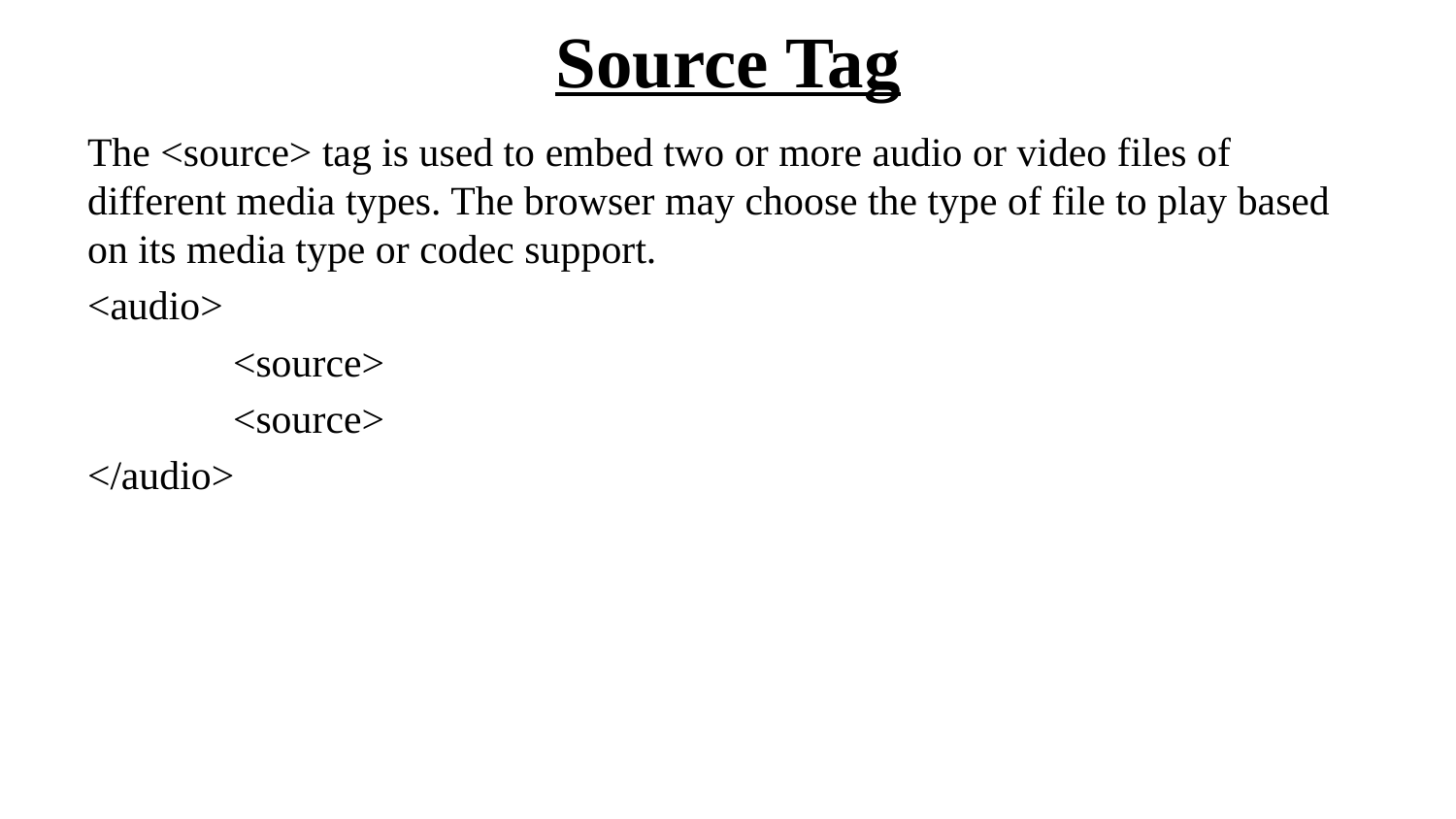

# Source Tag
The <source> tag is used to embed two or more audio or video files of different media types. The browser may choose the type of file to play based on its media type or codec support.
<audio>
	<source>
	<source>
</audio>